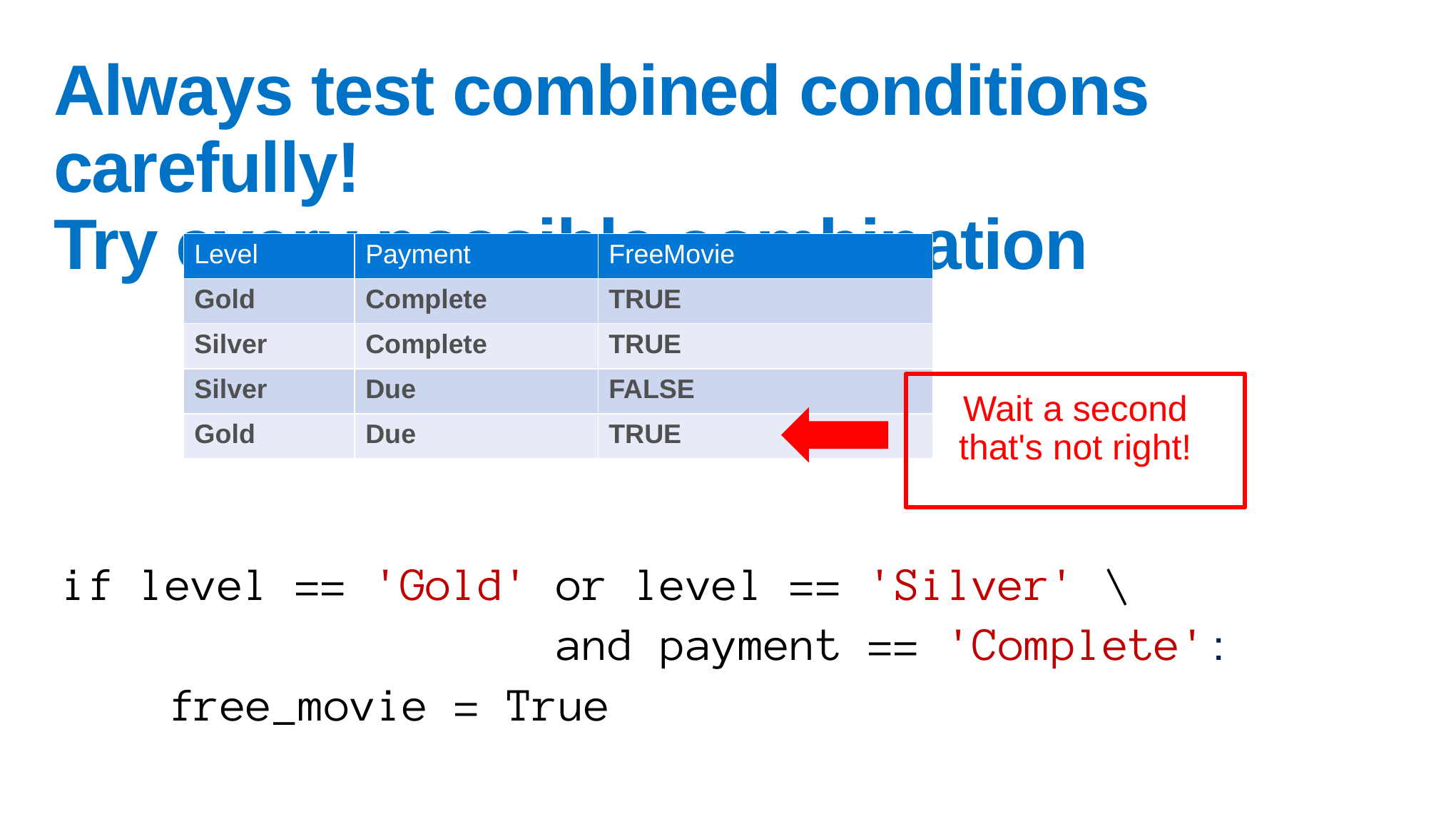

# Always test combined conditions carefully! Try every possible combination
| Level | Payment | FreeMovie |
| --- | --- | --- |
| Gold | Complete | TRUE |
| Silver | Complete | TRUE |
| Silver | Due | FALSE |
| Gold | Due | TRUE |
Wait a second that's not right!

if level == 'Gold' or level == 'Silver' \
                   and payment == 'Complete':
	free_movie = True